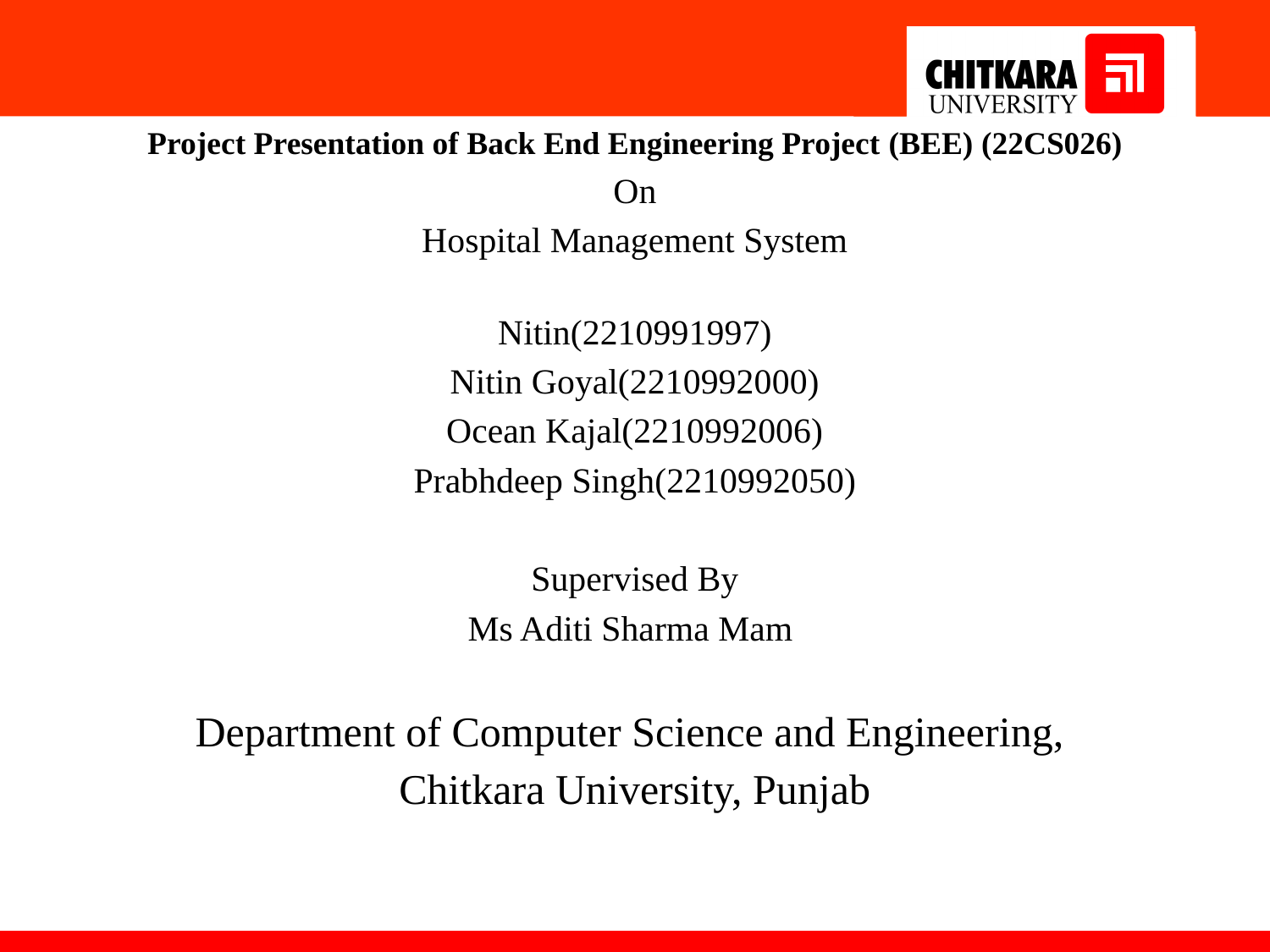

Project Presentation of Back End Engineering Project (BEE) (22CS026)
On
Hospital Management System
Nitin(2210991997)
Nitin Goyal(2210992000)
Ocean Kajal(2210992006)
Prabhdeep Singh(2210992050)

Supervised By
Ms Aditi Sharma Mam

Department of Computer Science and Engineering,
Chitkara University, Punjab